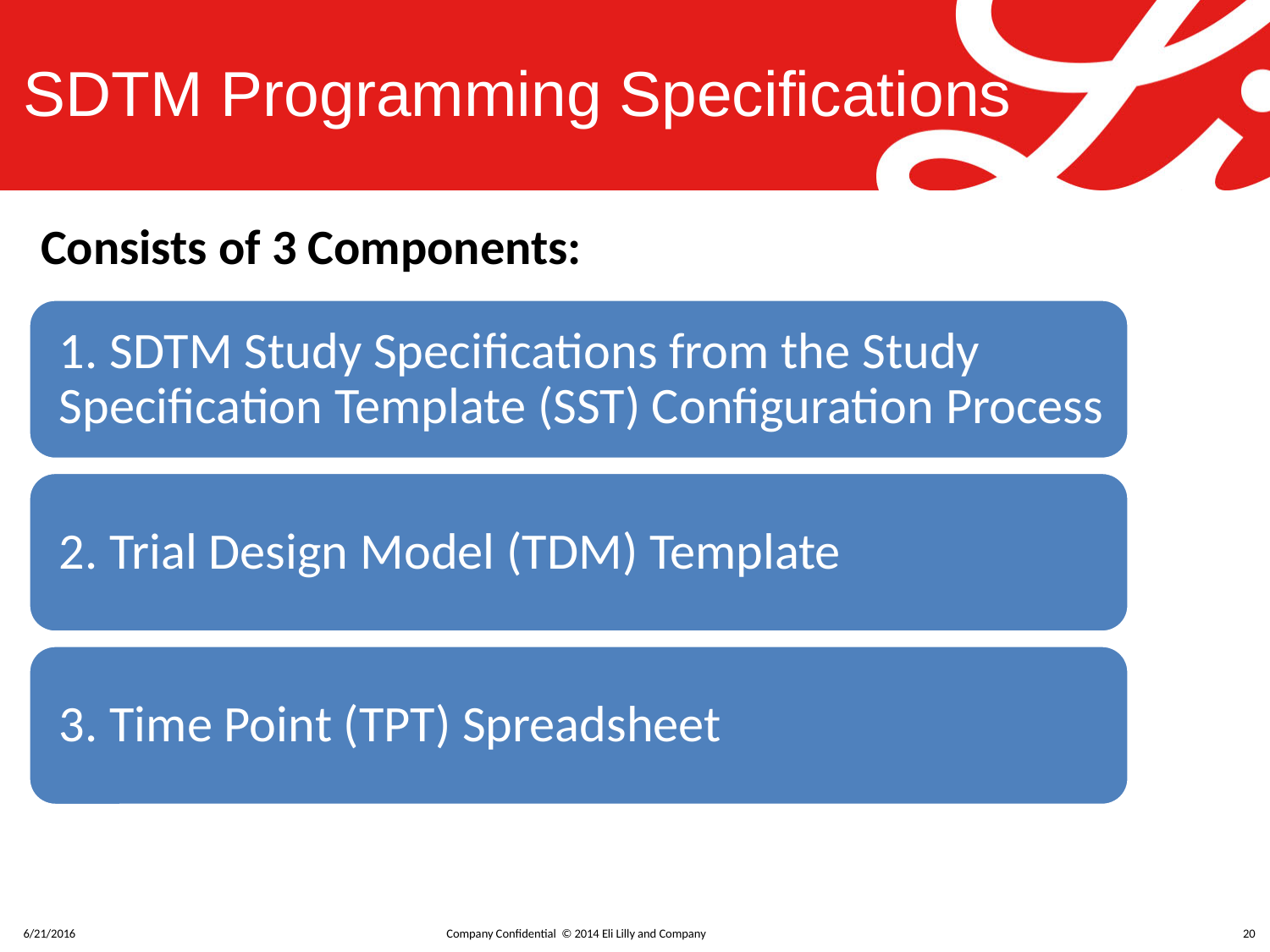

# SDTM Programming Specifications
Consists of 3 Components:
1. SDTM Study Specifications from the Study Specification Template (SST) Configuration Process
2. Trial Design Model (TDM) Template
3. Time Point (TPT) Spreadsheet

6/21/2016
Company Confidential  © 2014 Eli Lilly and Company
20